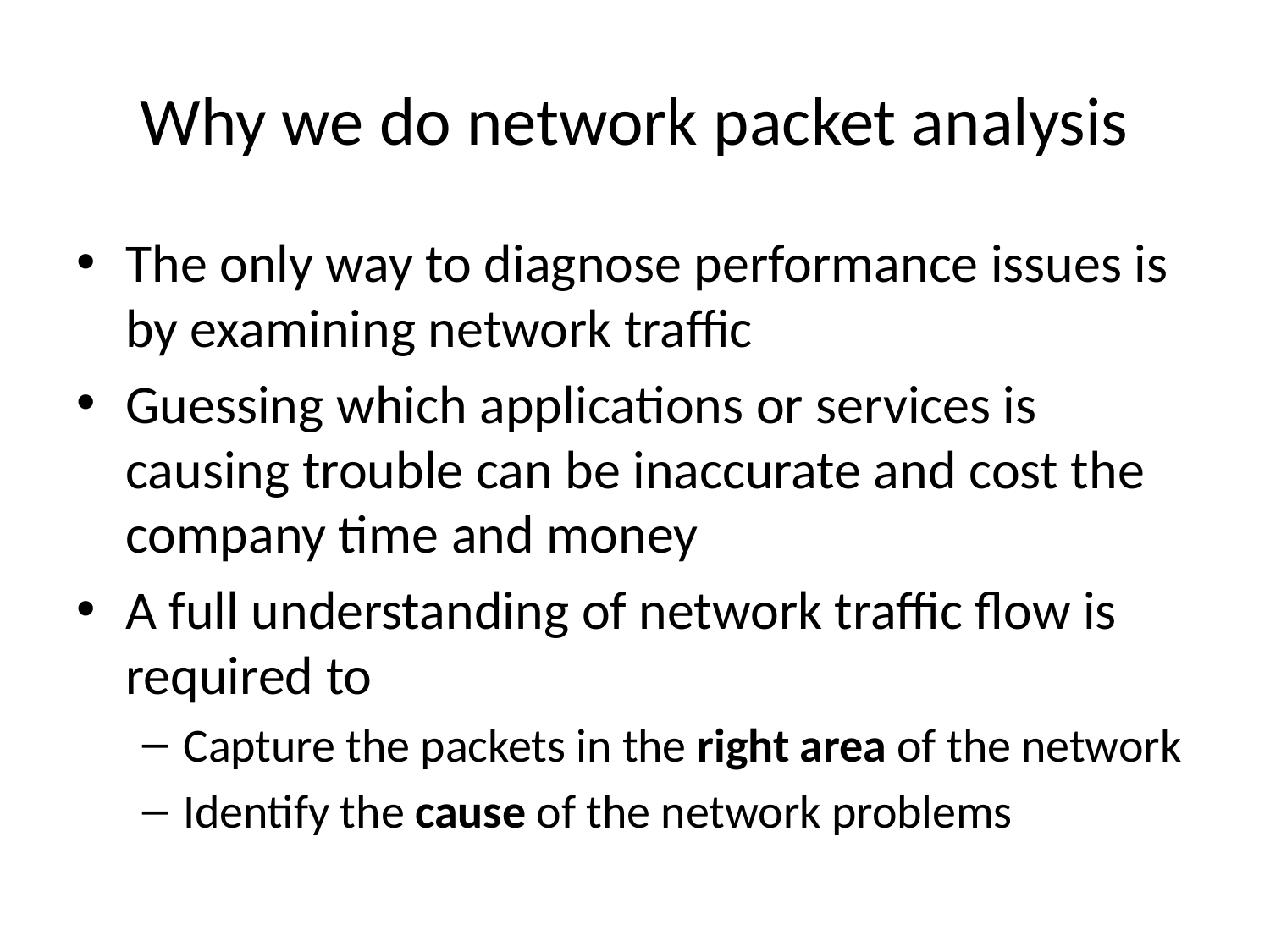

# Why we do network packet analysis
The only way to diagnose performance issues is by examining network traffic
Guessing which applications or services is causing trouble can be inaccurate and cost the company time and money
A full understanding of network traffic flow is required to
Capture the packets in the right area of the network
Identify the cause of the network problems